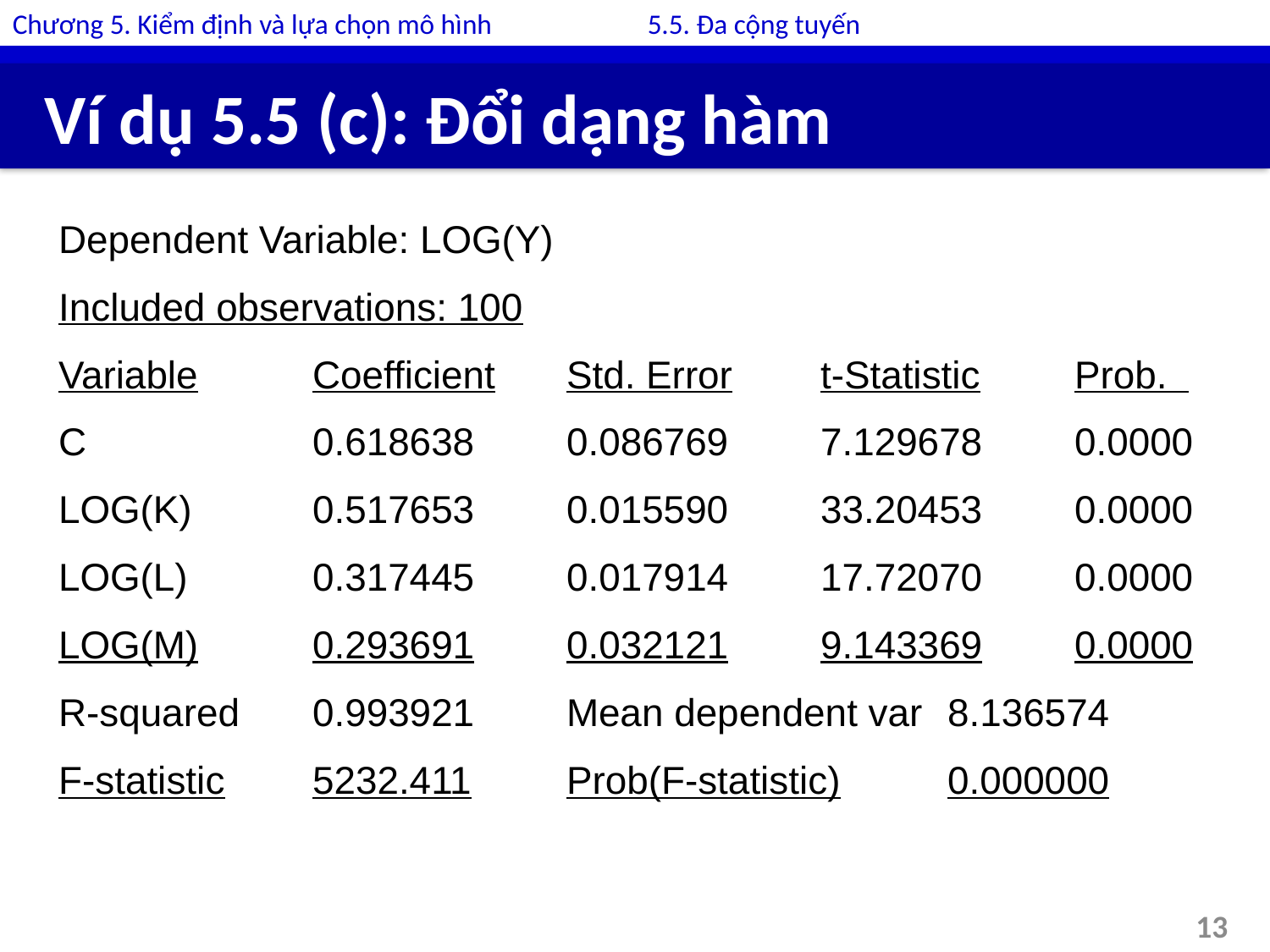

Chương 5. Kiểm định và lựa chọn mô hình		5.5. Đa cộng tuyến
# Ví dụ 5.5 (c): Đổi dạng hàm
Dependent Variable: LOG(Y)
Included observations: 100
Variable	Coefficient	Std. Error	t-Statistic	Prob.
C		0.618638	0.086769	7.129678	0.0000
LOG(K)	0.517653	0.015590	33.20453	0.0000
LOG(L)	0.317445	0.017914	17.72070	0.0000
LOG(M)	0.293691	0.032121	9.143369	0.0000
R-squared	0.993921	Mean dependent var	8.136574
F-statistic	5232.411	Prob(F-statistic)	0.000000
13